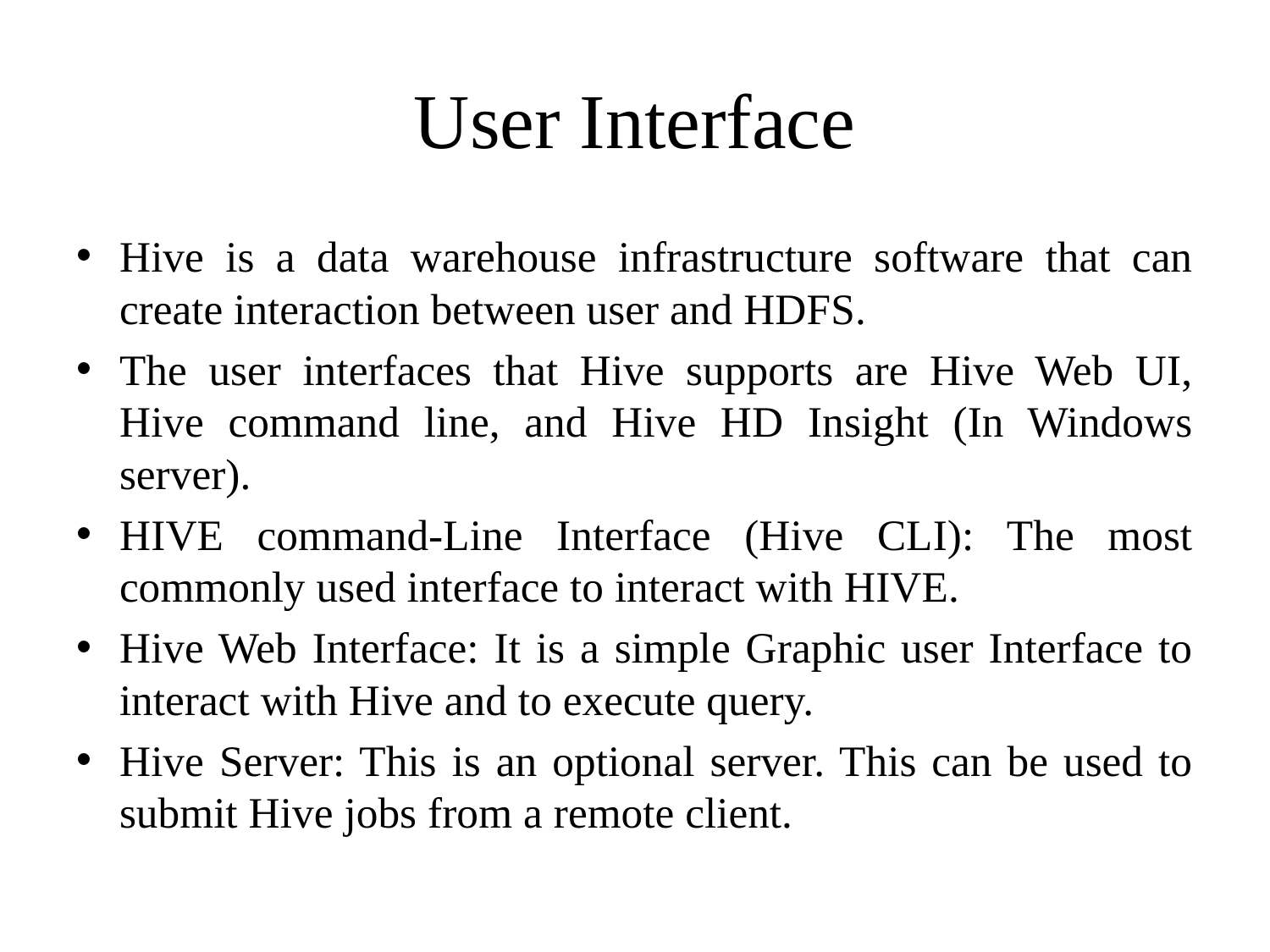

# User Interface
Hive is a data warehouse infrastructure software that can create interaction between user and HDFS.
The user interfaces that Hive supports are Hive Web UI, Hive command line, and Hive HD Insight (In Windows server).
HIVE command-Line Interface (Hive CLI): The most commonly used interface to interact with HIVE.
Hive Web Interface: It is a simple Graphic user Interface to interact with Hive and to execute query.
Hive Server: This is an optional server. This can be used to submit Hive jobs from a remote client.